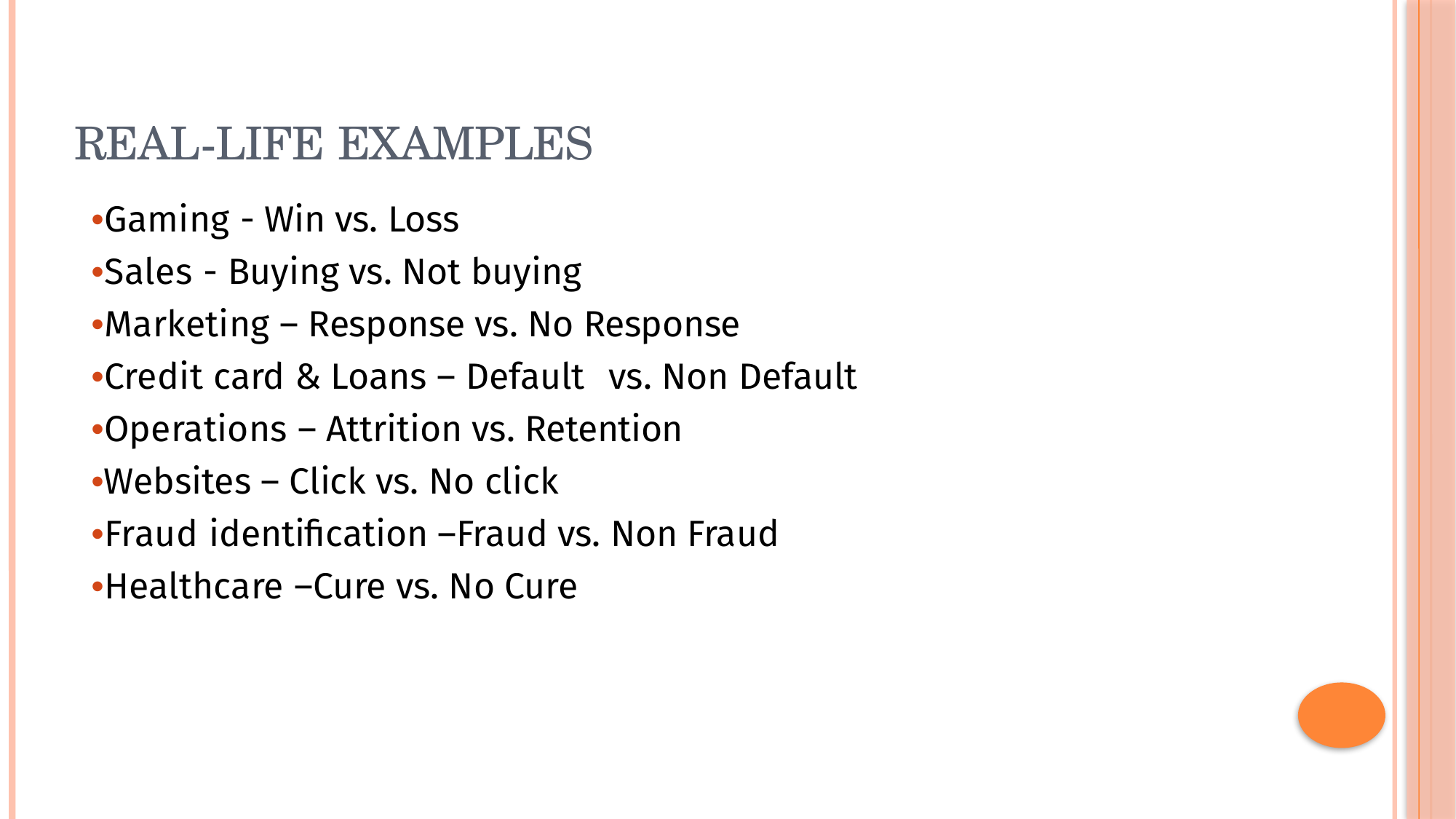

# Real-life examples
•Gaming - Win vs. Loss
•Sales - Buying vs. Not buying
•Marketing – Response vs. No Response
•Credit card & Loans – Default	vs. Non Default
•Operations – Attrition vs. Retention
•Websites – Click vs. No click
•Fraud identification –Fraud vs. Non Fraud
•Healthcare –Cure vs. No Cure